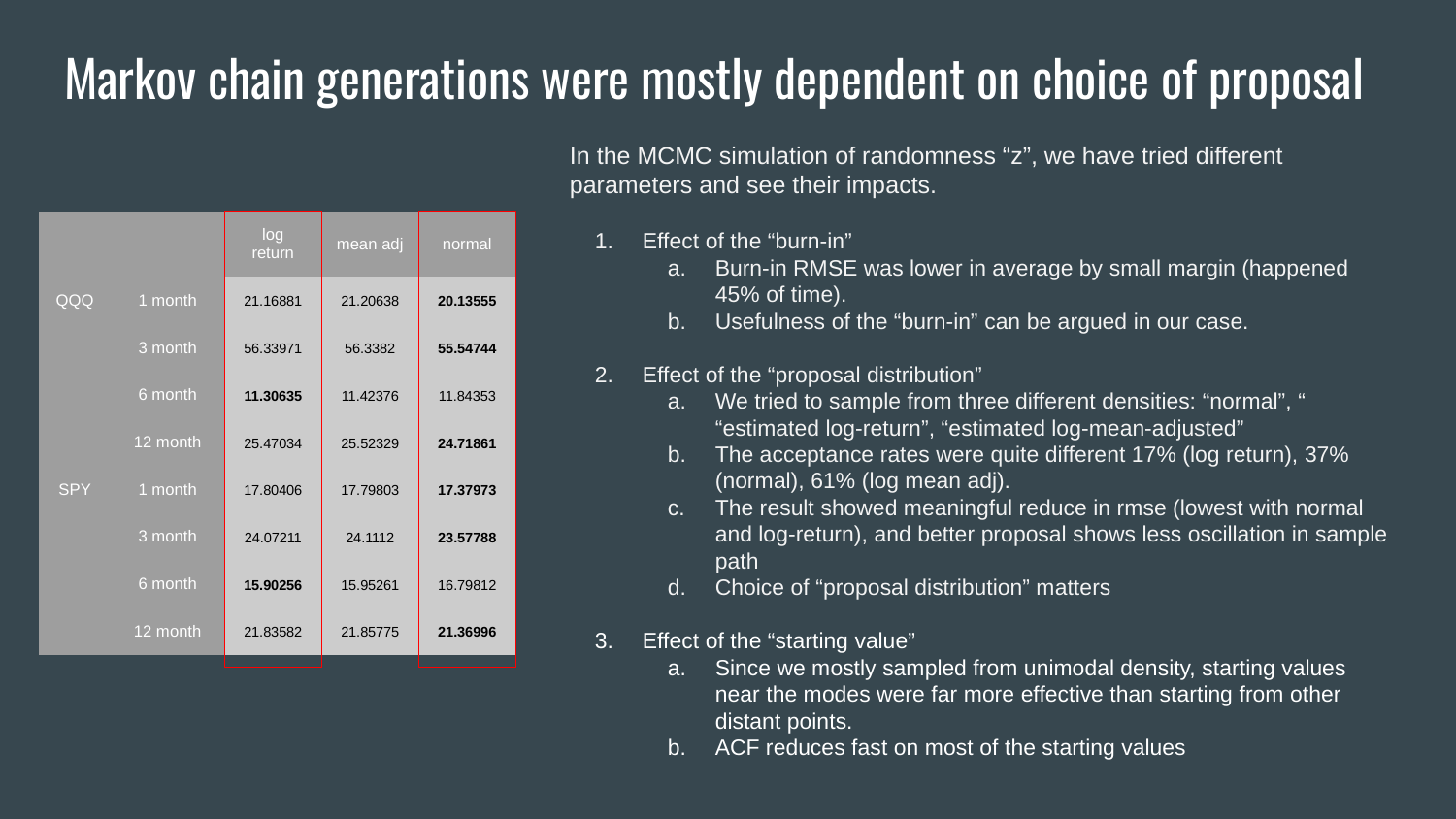

# Markov chain generations were mostly dependent on choice of proposal
In the MCMC simulation of randomness “z”, we have tried different parameters and see their impacts.

Effect of the “burn-in”
Burn-in RMSE was lower in average by small margin (happened 45% of time).
Usefulness of the “burn-in” can be argued in our case.

Effect of the “proposal distribution”
We tried to sample from three different densities: “normal”, “ “estimated log-return”, “estimated log-mean-adjusted”
The acceptance rates were quite different 17% (log return), 37% (normal), 61% (log mean adj).
The result showed meaningful reduce in rmse (lowest with normal and log-return), and better proposal shows less oscillation in sample path
Choice of “proposal distribution” matters

Effect of the “starting value”
Since we mostly sampled from unimodal density, starting values near the modes were far more effective than starting from other distant points.
ACF reduces fast on most of the starting values
|  |  | log return | mean adj | normal |
| --- | --- | --- | --- | --- |
| QQQ | 1 month | 21.16881 | 21.20638 | 20.13555 |
|  | 3 month | 56.33971 | 56.3382 | 55.54744 |
|  | 6 month | 11.30635 | 11.42376 | 11.84353 |
|  | 12 month | 25.47034 | 25.52329 | 24.71861 |
| SPY | 1 month | 17.80406 | 17.79803 | 17.37973 |
|  | 3 month | 24.07211 | 24.1112 | 23.57788 |
|  | 6 month | 15.90256 | 15.95261 | 16.79812 |
|  | 12 month | 21.83582 | 21.85775 | 21.36996 |